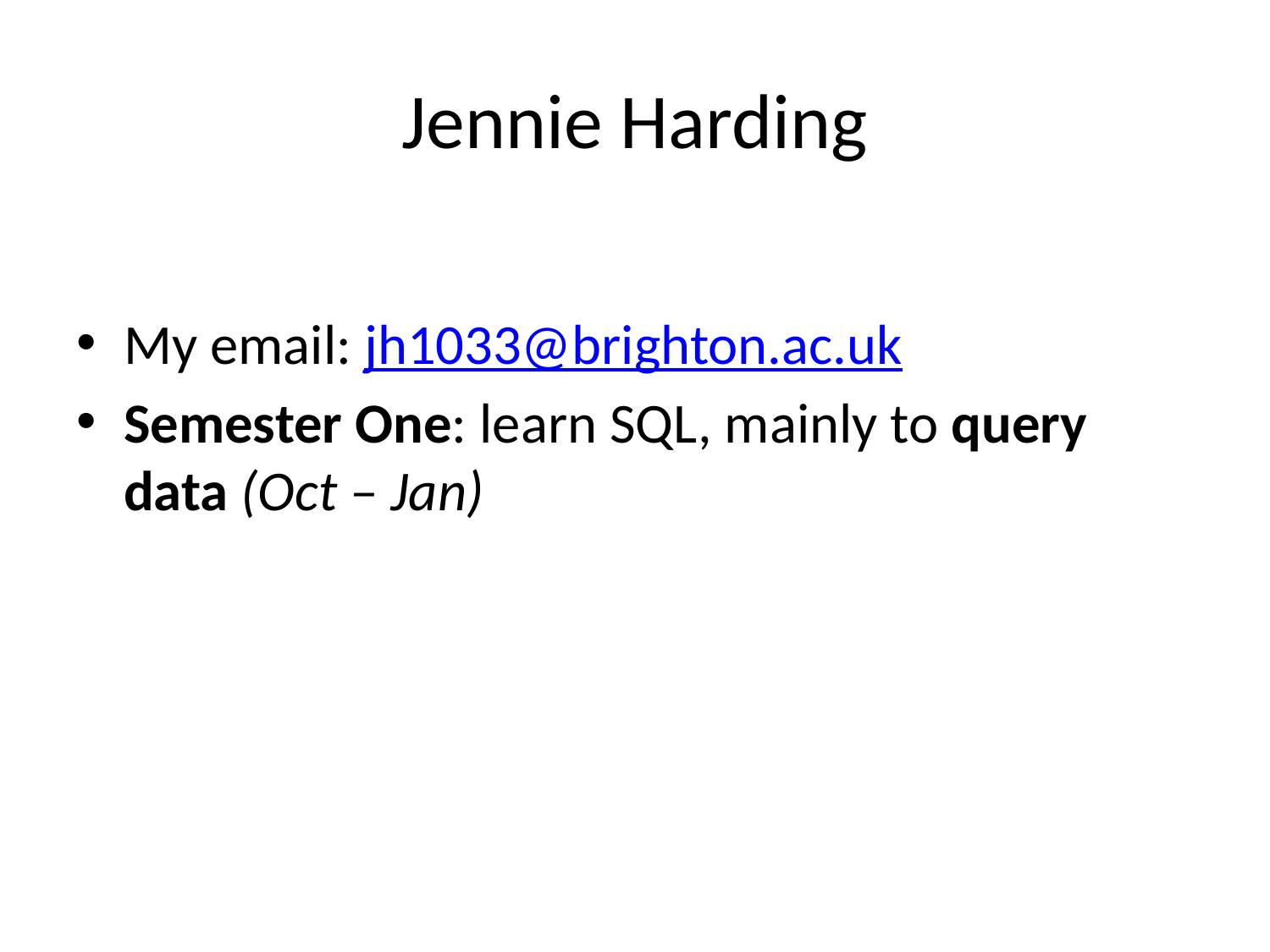

# Jennie Harding

My email: jh1033@brighton.ac.uk
Semester One: learn SQL, mainly to query data (Oct – Jan)